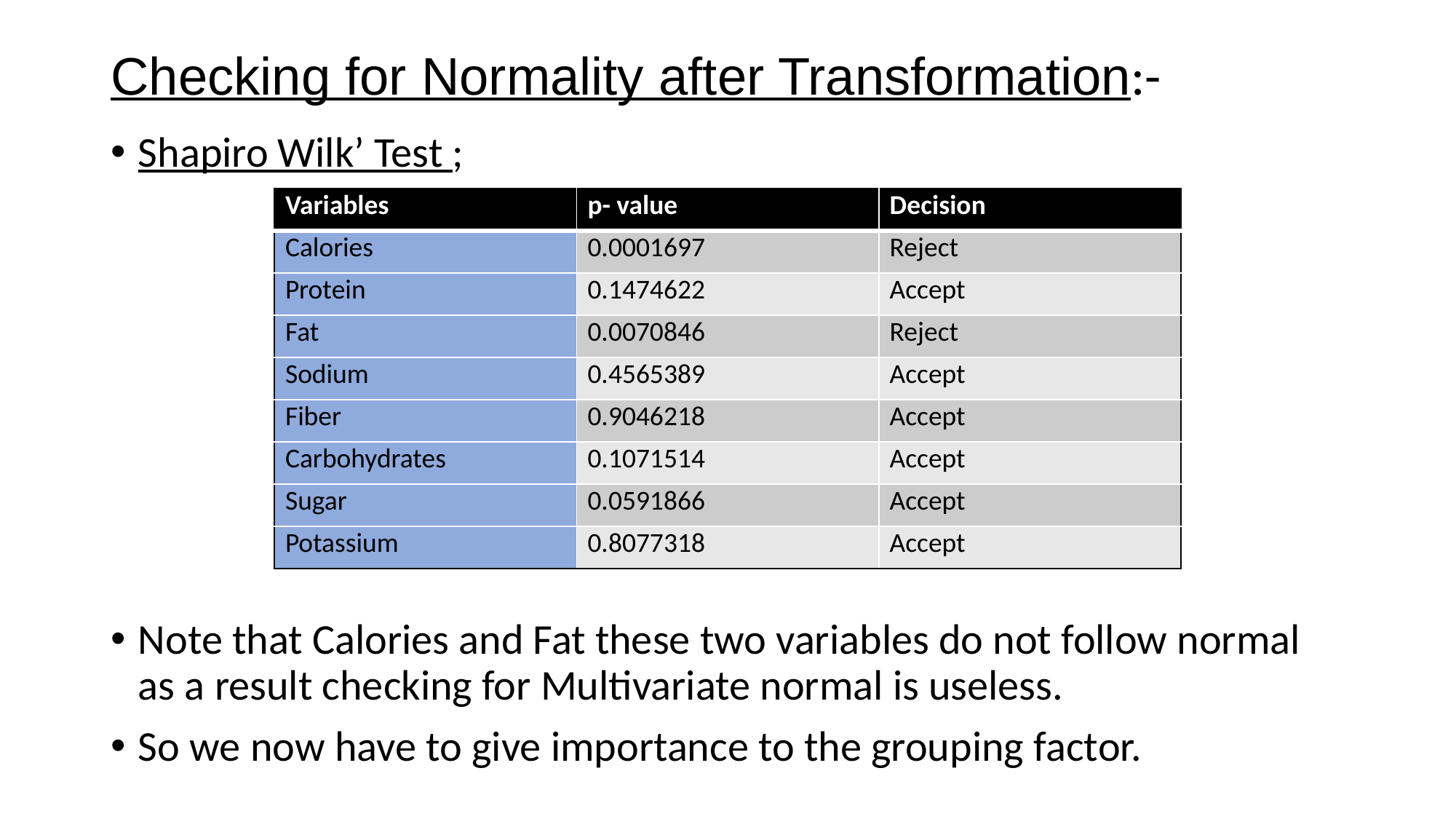

# Checking for Normality after Transformation:-
Shapiro Wilk’ Test ;

Note that Calories and Fat these two variables do not follow normal as a result checking for Multivariate normal is useless.
So we now have to give importance to the grouping factor.

| Variables | p- value | Decision |
| --- | --- | --- |
| Calories | 0.0001697 | Reject |
| Protein | 0.1474622 | Accept |
| Fat | 0.0070846 | Reject |
| Sodium | 0.4565389 | Accept |
| Fiber | 0.9046218 | Accept |
| Carbohydrates | 0.1071514 | Accept |
| Sugar | 0.0591866 | Accept |
| Potassium | 0.8077318 | Accept |